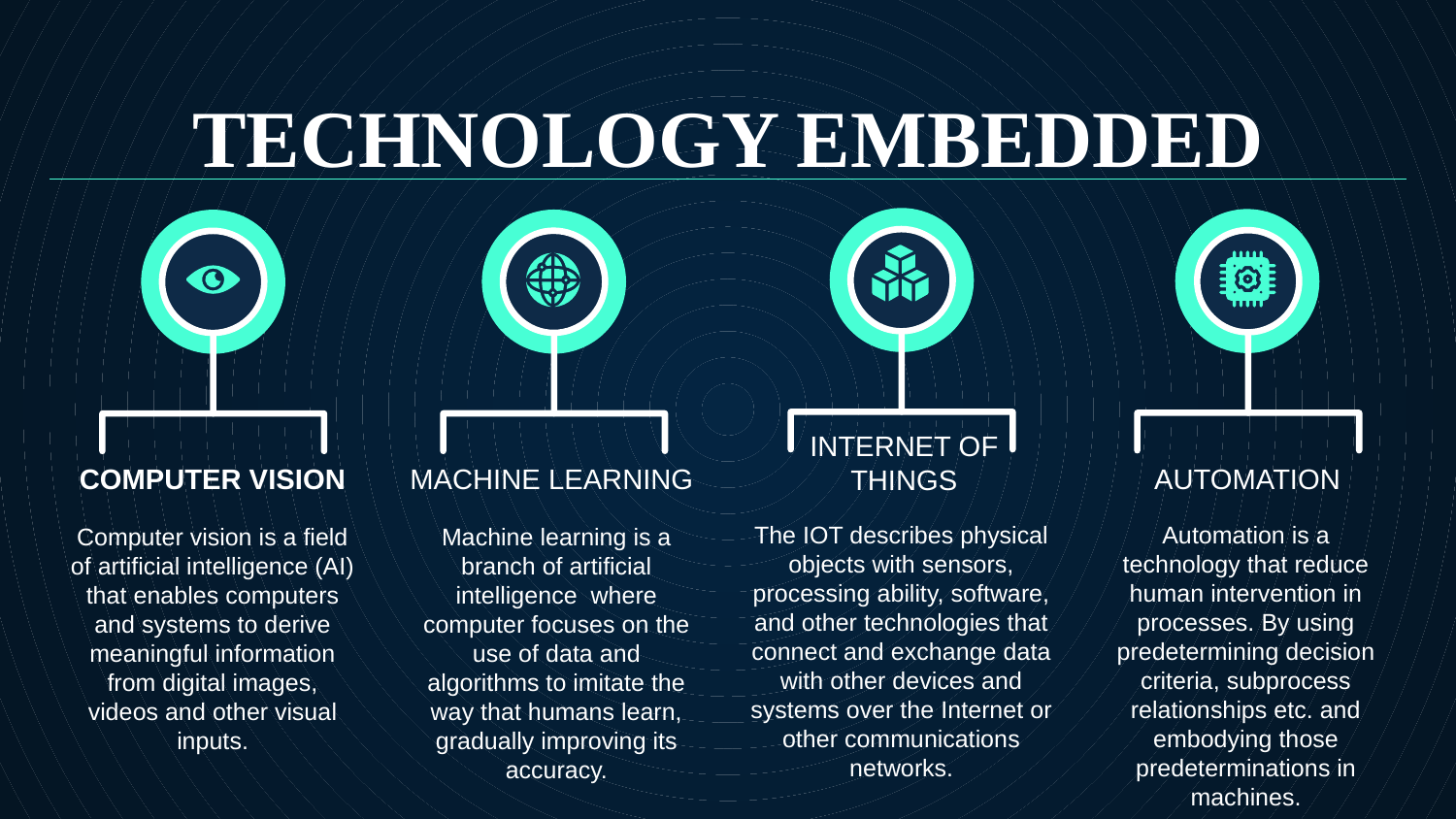

TECHNOLOGY EMBEDDED

COMPUTER VISION
AUTOMATION
# INTERNET OF THINGS
MACHINE LEARNING
Automation is a technology that reduce human intervention in processes. By using predetermining decision criteria, subprocess relationships etc. and embodying those predeterminations in machines.
The IOT describes physical objects with sensors, processing ability, software, and other technologies that connect and exchange data with other devices and systems over the Internet or other communications networks.
Machine learning is a branch of artificial intelligence  where computer focuses on the use of data and algorithms to imitate the way that humans learn, gradually improving its accuracy.
Computer vision is a field of artificial intelligence (AI) that enables computers and systems to derive meaningful information from digital images, videos and other visual inputs.